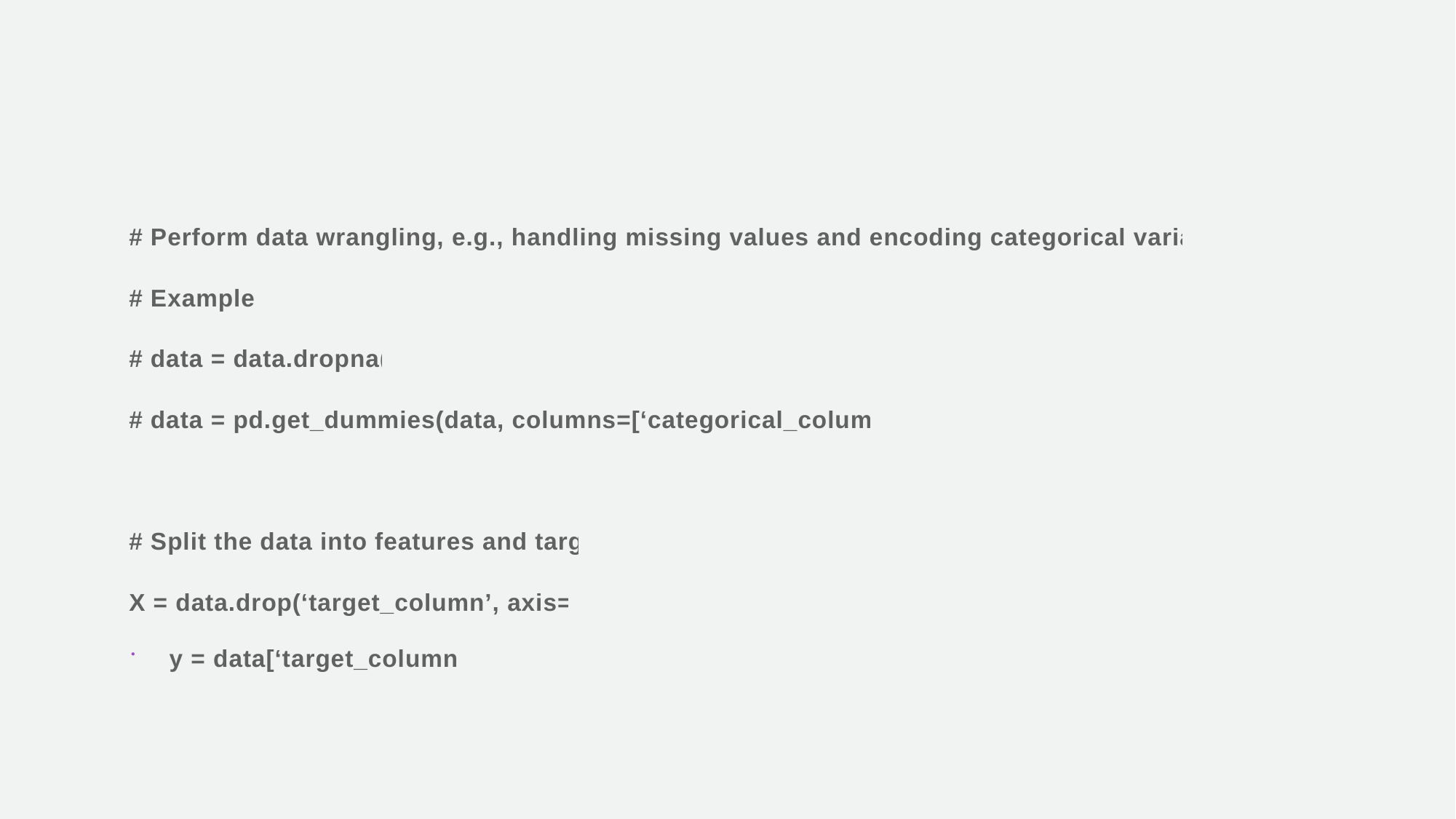

# Perform data wrangling, e.g., handling missing values and encoding categorical variables
# Example:
# data = data.dropna()
# data = pd.get_dummies(data, columns=[‘categorical_column’])

# Split the data into features and target
X = data.drop(‘target_column’, axis=1)
y = data[‘target_column’]